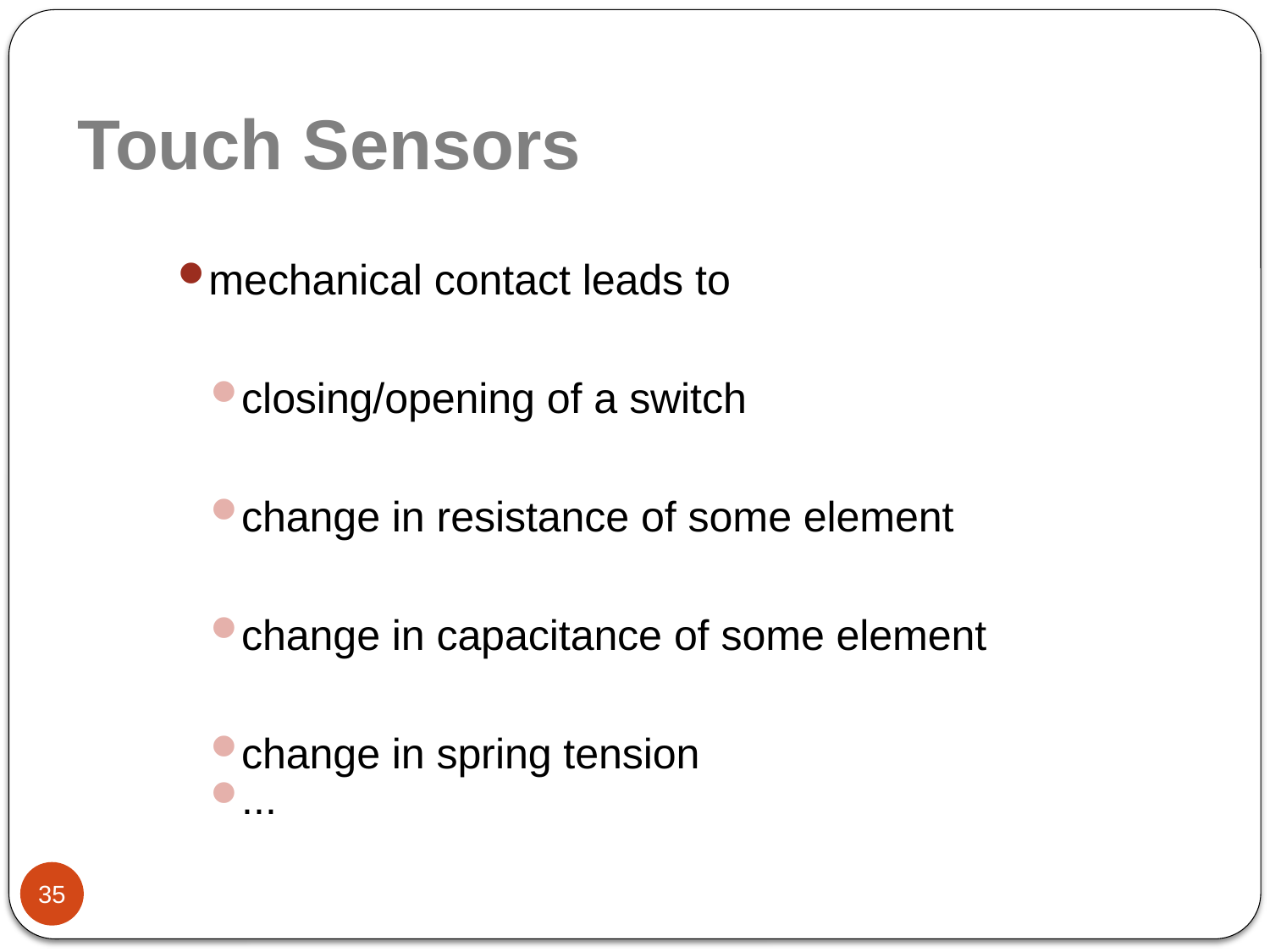

# Touch Sensors
mechanical contact leads to

closing/opening of a switch

change in resistance of some element

change in capacitance of some element

change in spring tension
...
35